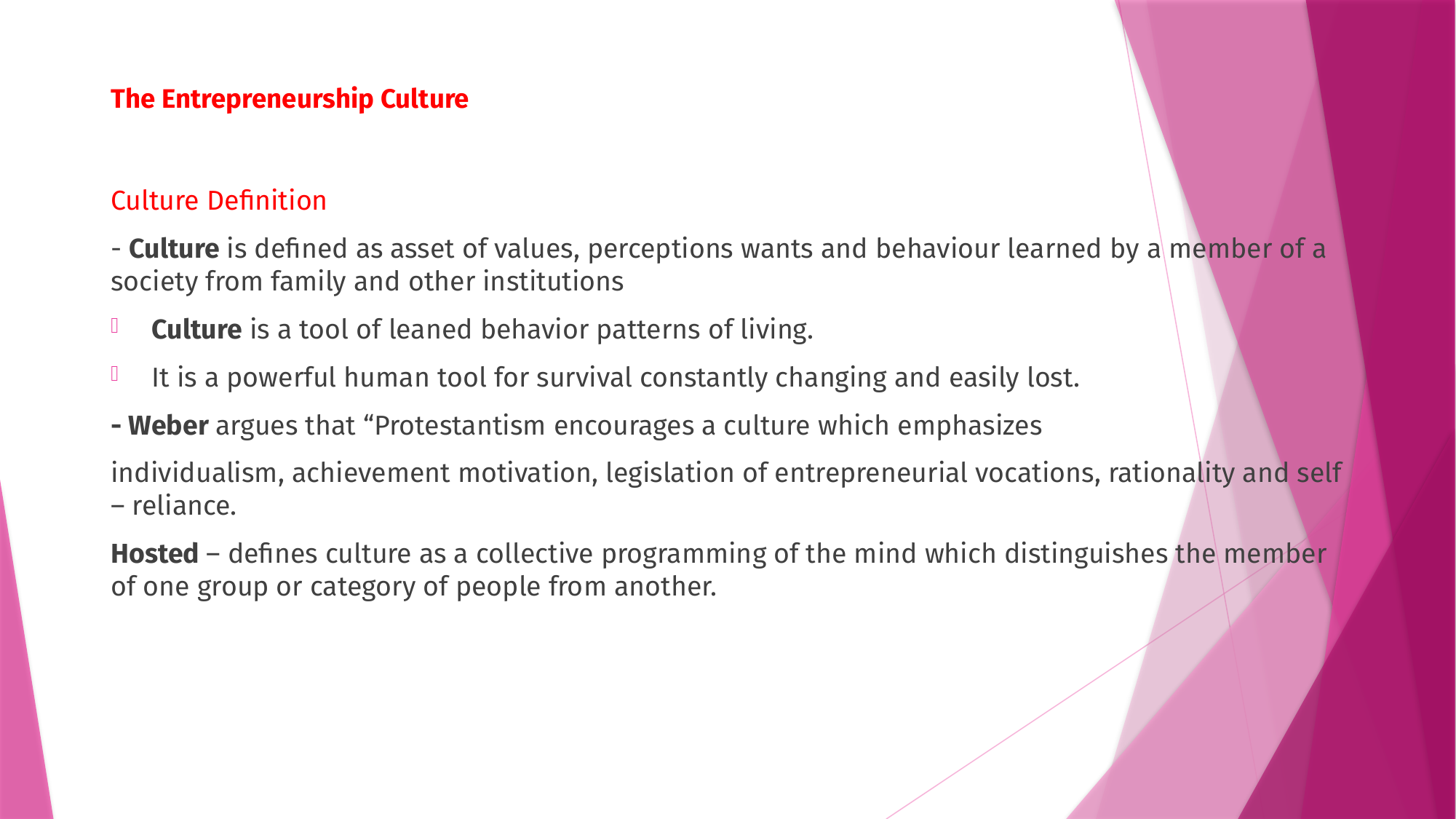

# The Entrepreneurship Culture
Culture Definition
- Culture is defined as asset of values, perceptions wants and behaviour learned by a member of a society from family and other institutions
Culture is a tool of leaned behavior patterns of living.
It is a powerful human tool for survival constantly changing and easily lost.
- Weber argues that “Protestantism encourages a culture which emphasizes
individualism, achievement motivation, legislation of entrepreneurial vocations, rationality and self – reliance.
Hosted – defines culture as a collective programming of the mind which distinguishes the member of one group or category of people from another.